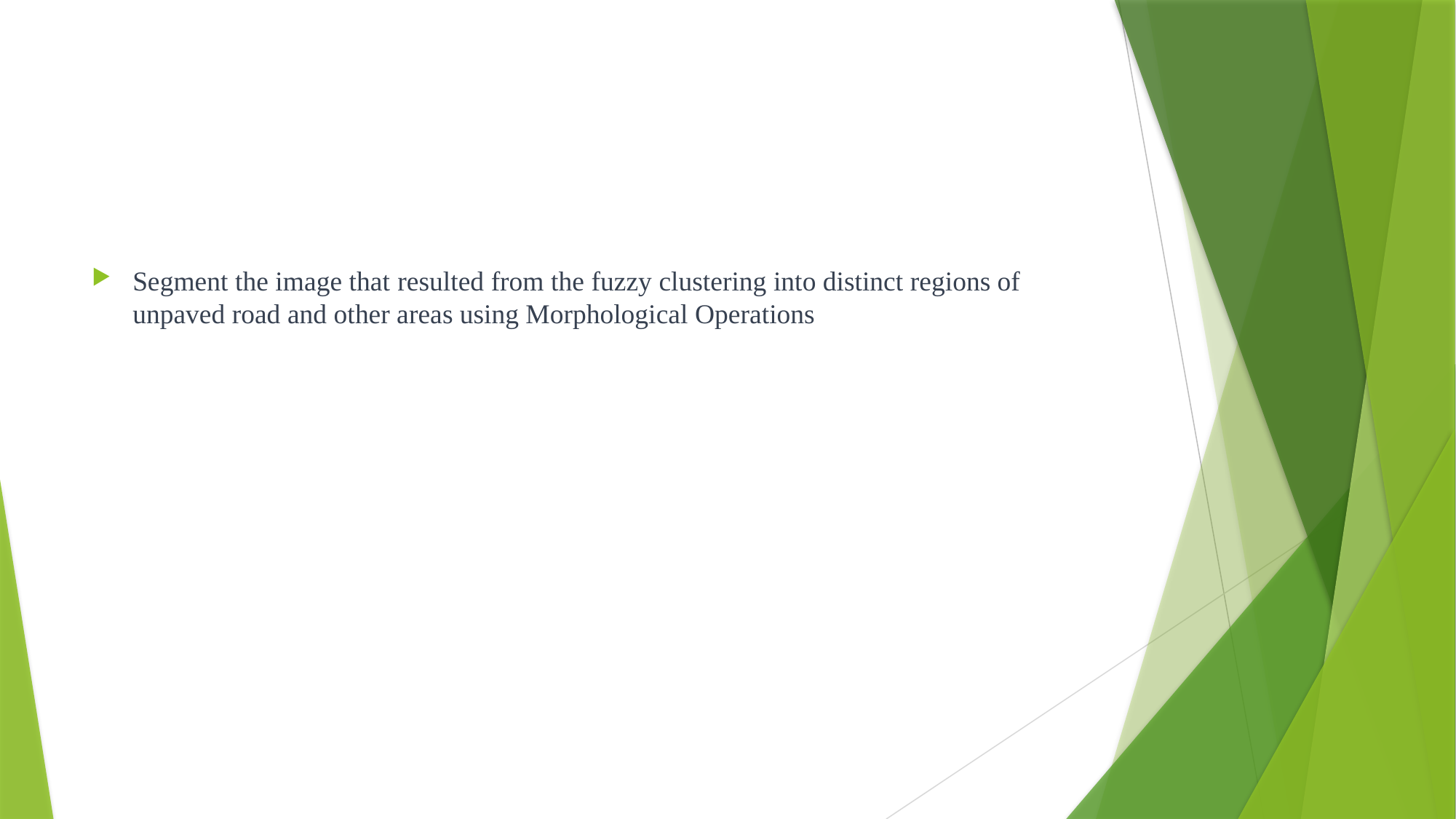

#
Segment the image that resulted from the fuzzy clustering into distinct regions of unpaved road and other areas using Morphological Operations